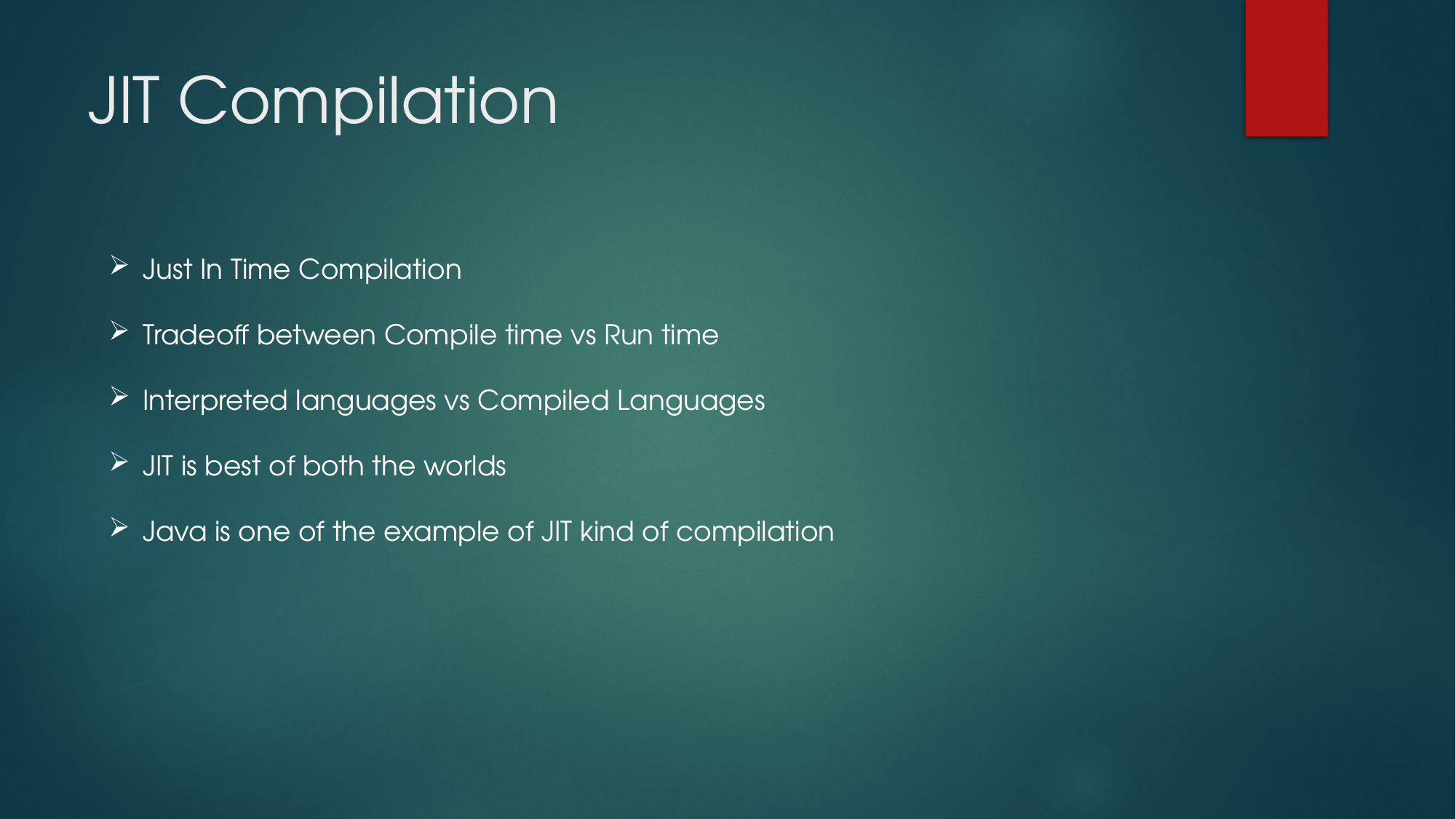

# JIT Compilation
Just In Time Compilation

Tradeoff between Compile time vs Run time

Interpreted languages vs Compiled Languages

JIT is best of both the worlds

Java is one of the example of JIT kind of compilation